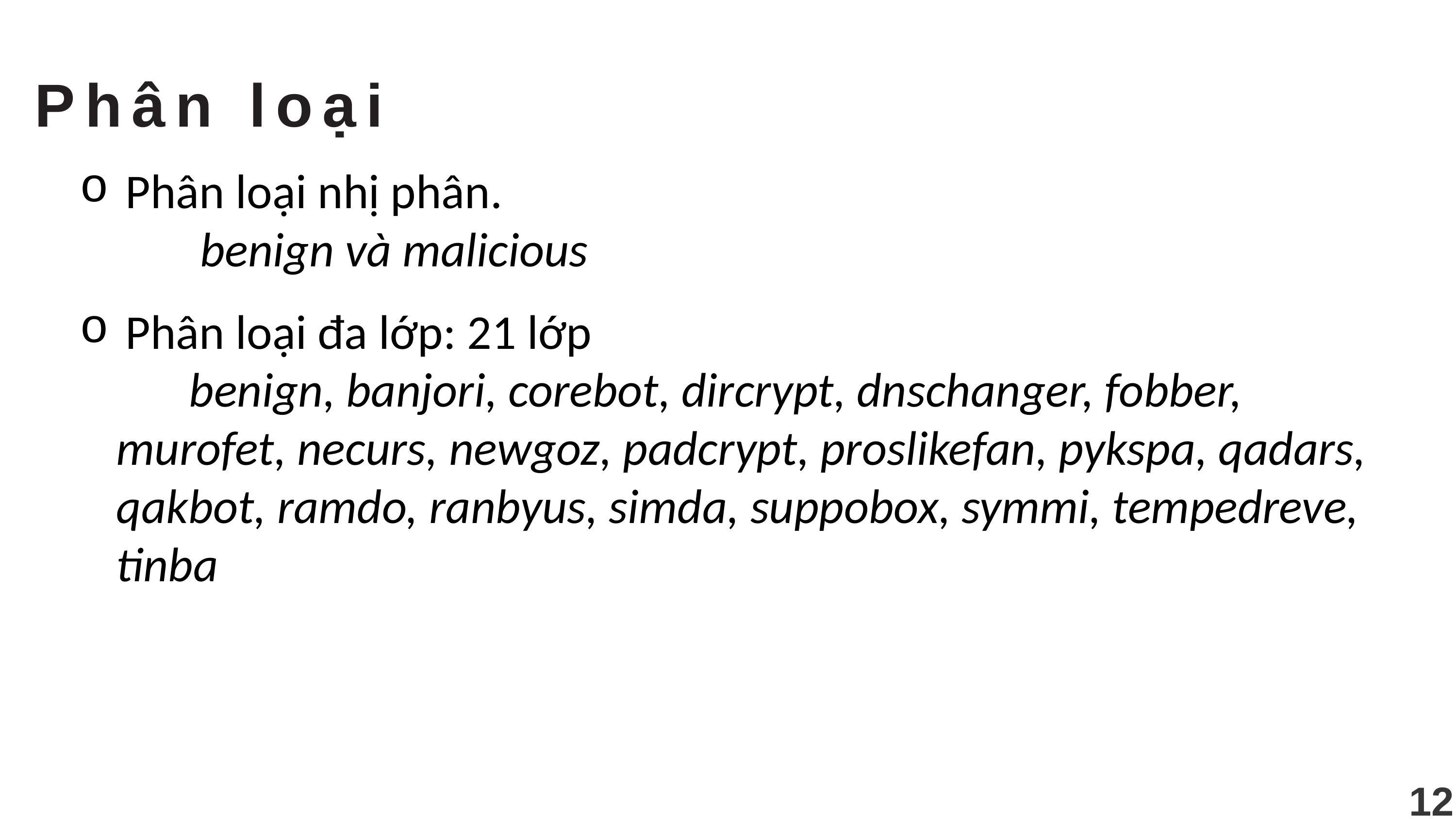

Phân loại

Phân loại nhị phân.
	 benign và malicious

Phân loại đa lớp: 21 lớp
	benign, banjori, corebot, dircrypt, dnschanger, fobber, murofet, necurs, newgoz, padcrypt, proslikefan, pykspa, qadars, qakbot, ramdo, ranbyus, simda, suppobox, symmi, tempedreve, tinba

12